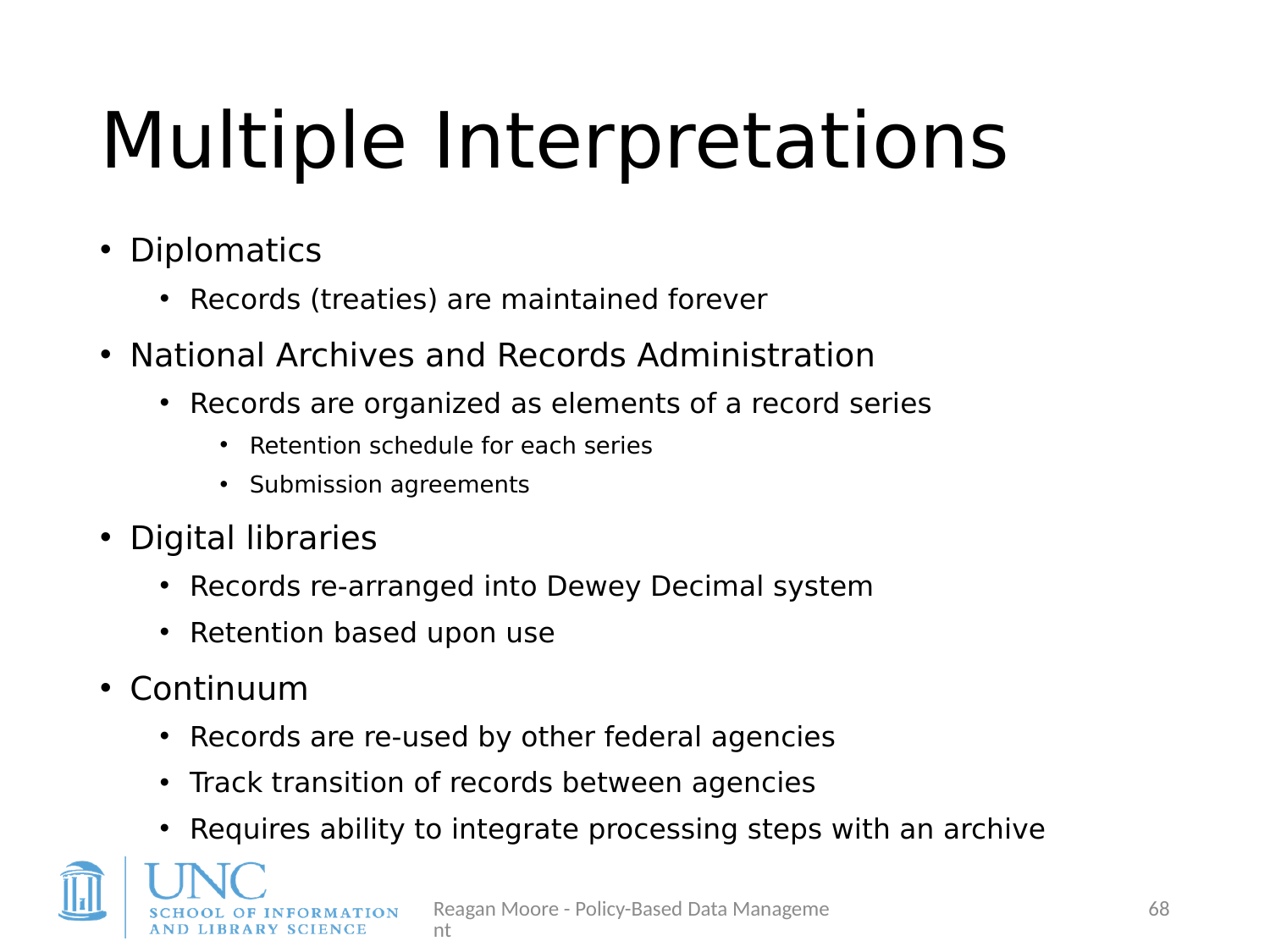

# Multiple Interpretations
Diplomatics
Records (treaties) are maintained forever
National Archives and Records Administration
Records are organized as elements of a record series
Retention schedule for each series
Submission agreements
Digital libraries
Records re-arranged into Dewey Decimal system
Retention based upon use
Continuum
Records are re-used by other federal agencies
Track transition of records between agencies
Requires ability to integrate processing steps with an archive
Reagan Moore - Policy-Based Data Management
68